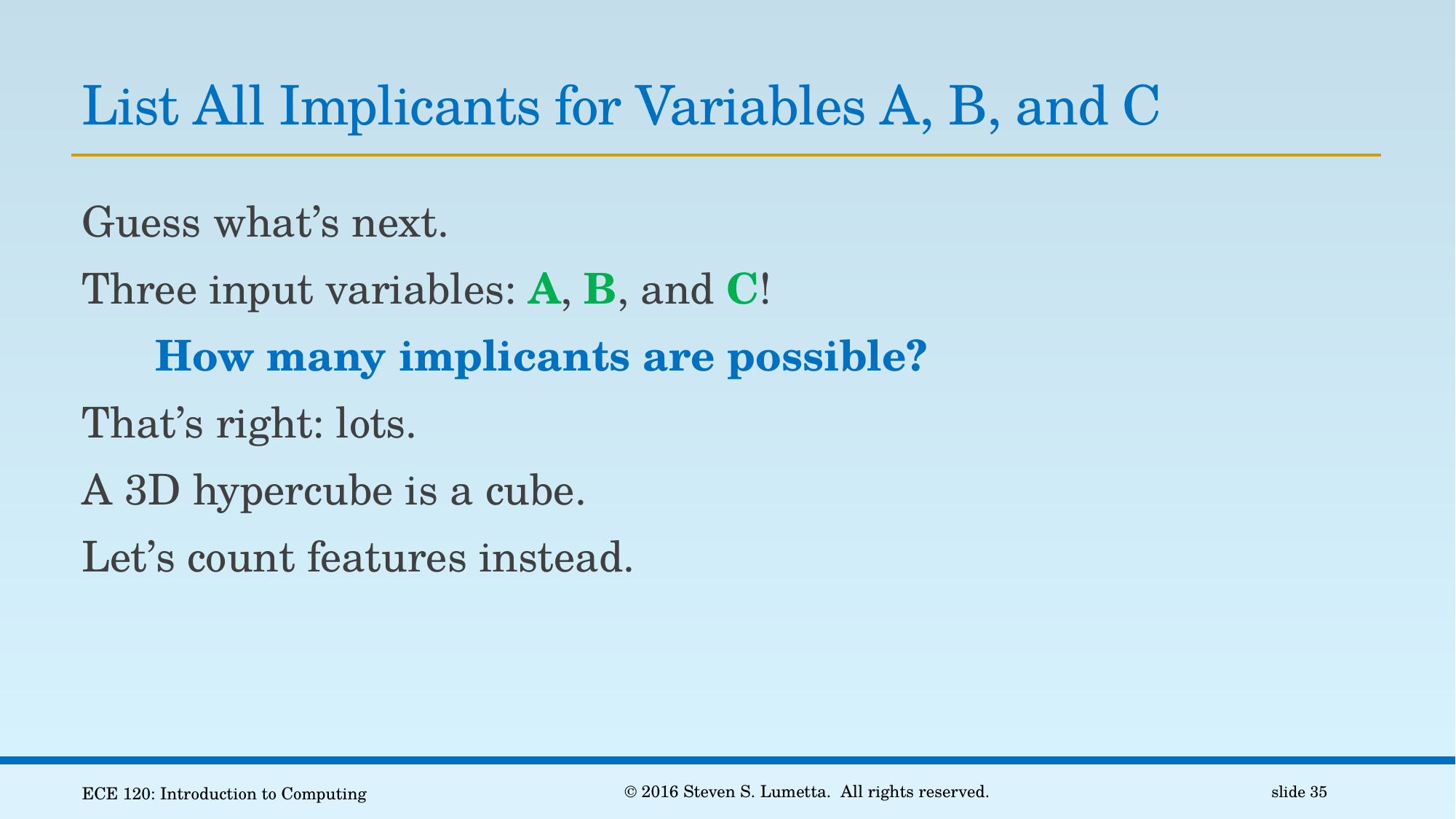

# List All Implicants for Variables A, B, and C
Guess what’s next.
Three input variables: A, B, and C!
How many implicants are possible?
That’s right: lots.
A 3D hypercube is a cube.
Let’s count features instead.

ECE 120: Introduction to Computing
© 2016 Steven S. Lumetta.  All rights reserved.
slide 35